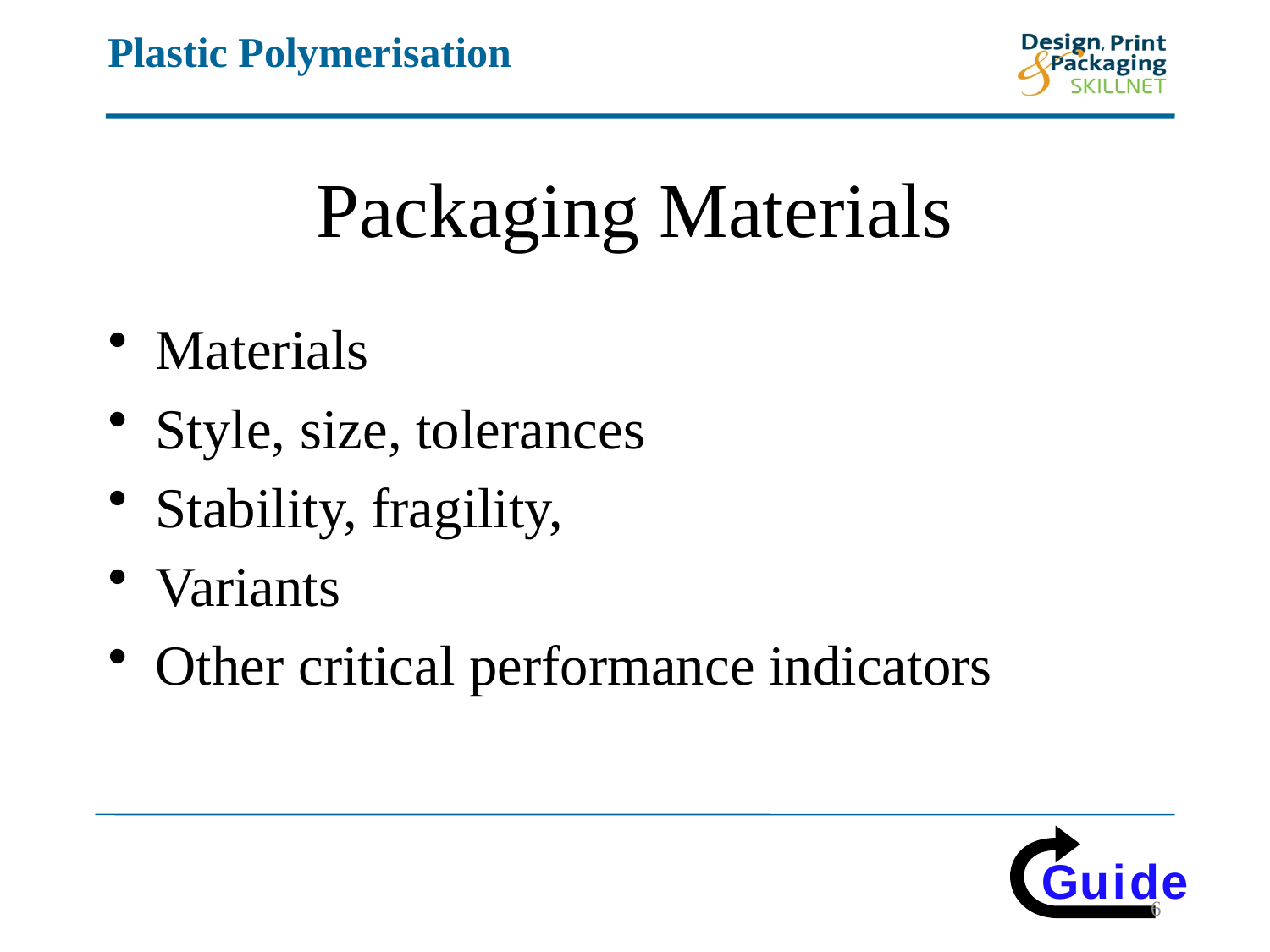

# Packaging Materials
Materials
Style, size, tolerances
Stability, fragility,
Variants
Other critical performance indicators
6